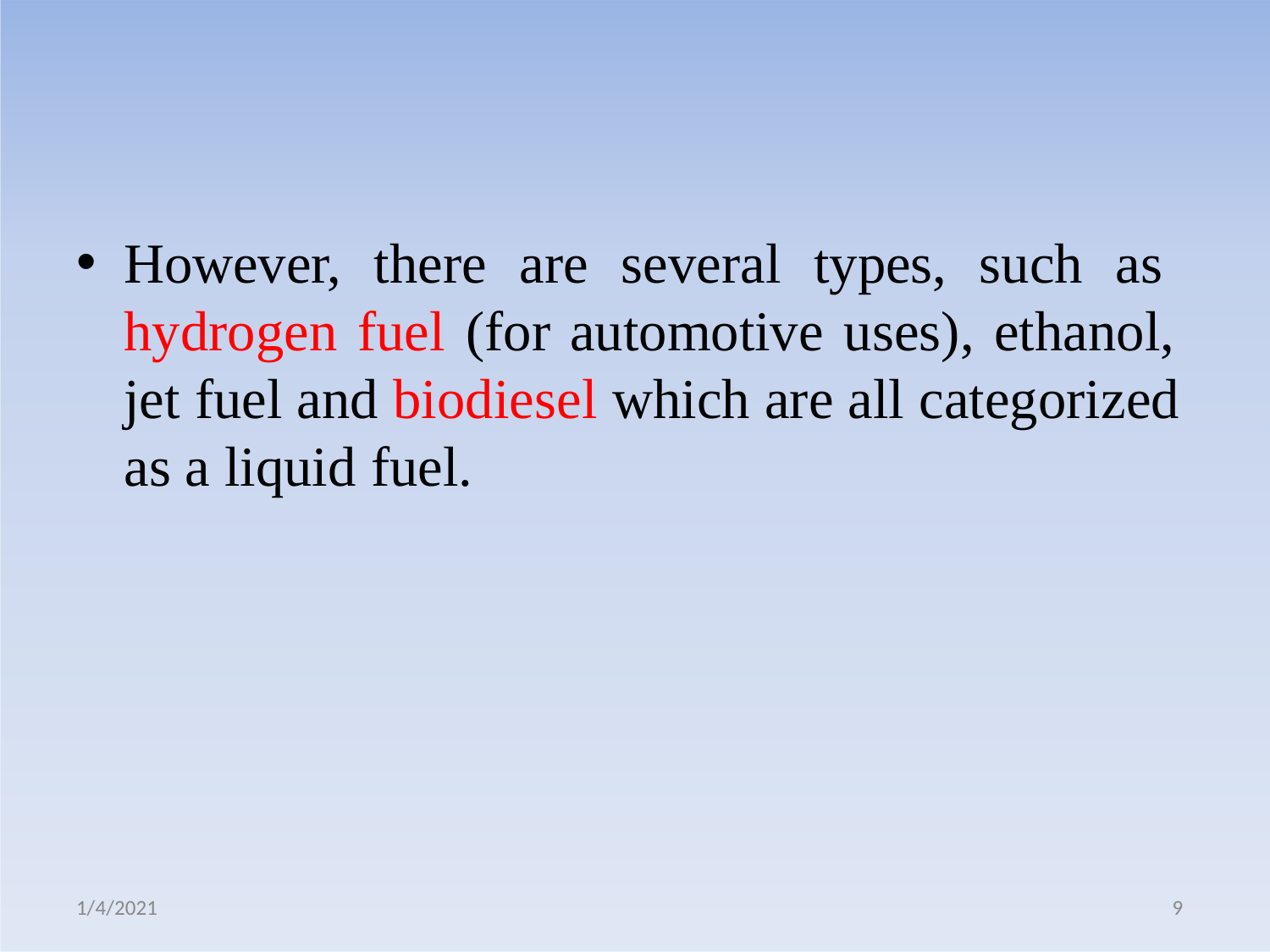

However, there are several types, such as  hydrogen fuel (for automotive uses), ethanol,  jet fuel and biodiesel which are all categorized  as a liquid fuel.
1/4/2021
9